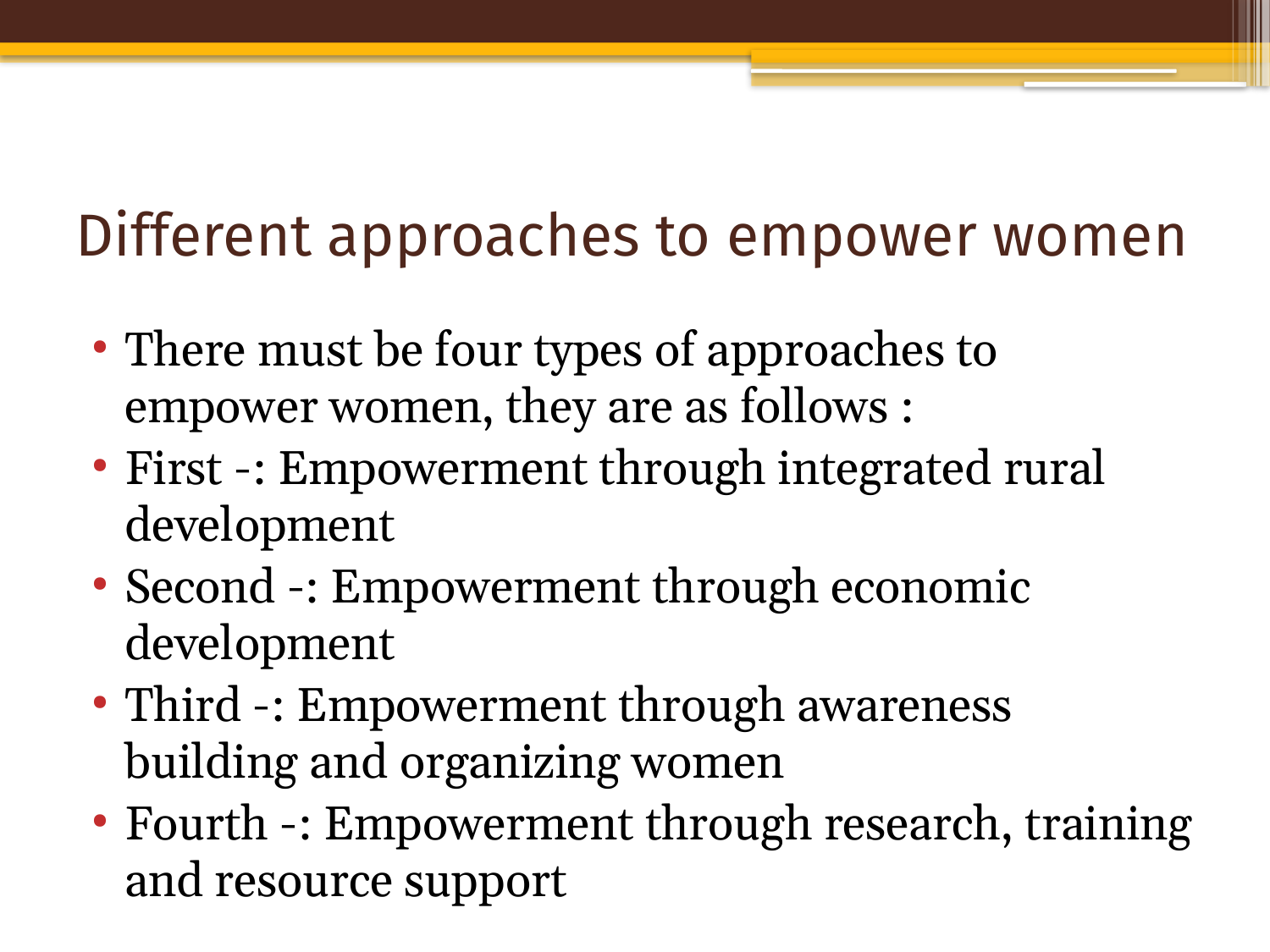

# Different approaches to empower women
There must be four types of approaches to empower women, they are as follows :
First -: Empowerment through integrated rural development
Second -: Empowerment through economic development
Third -: Empowerment through awareness building and organizing women
Fourth -: Empowerment through research, training and resource support